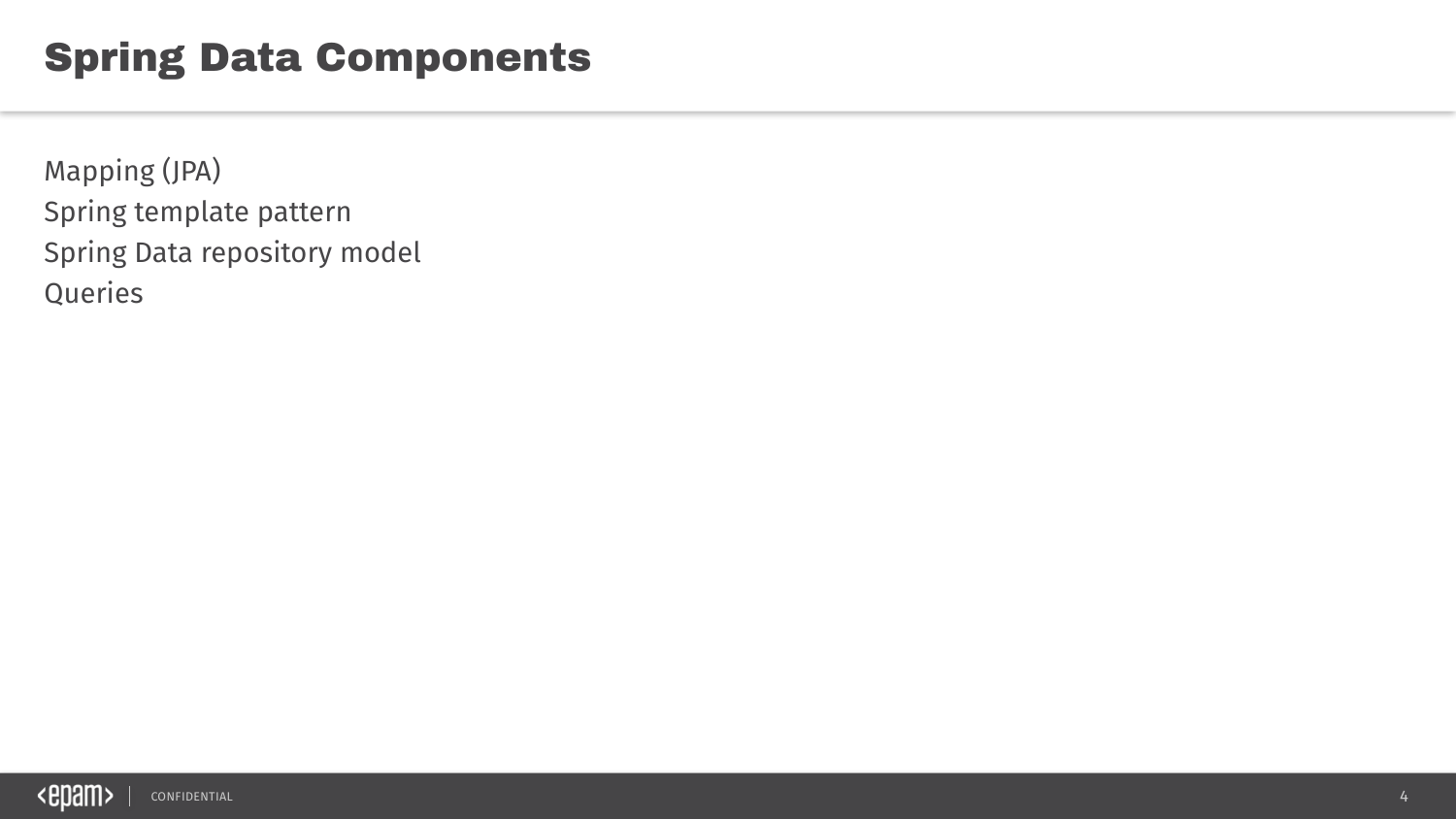

Spring Data Components

Mapping (JPA)
Spring template pattern
Spring Data repository model
Queries